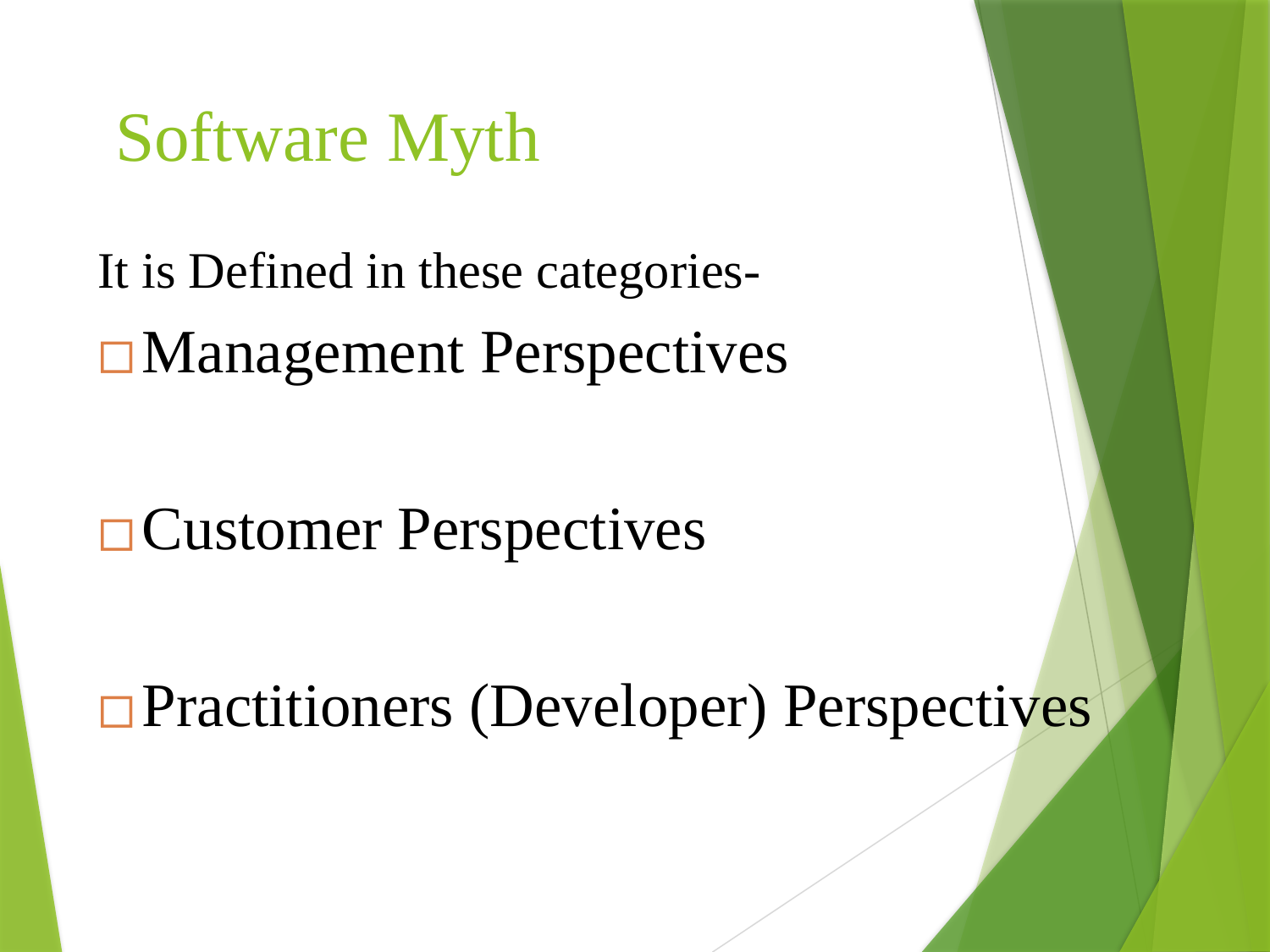

# Software Myth
It is Defined in these categories-
Management Perspectives

Customer Perspectives

Practitioners (Developer) Perspectives